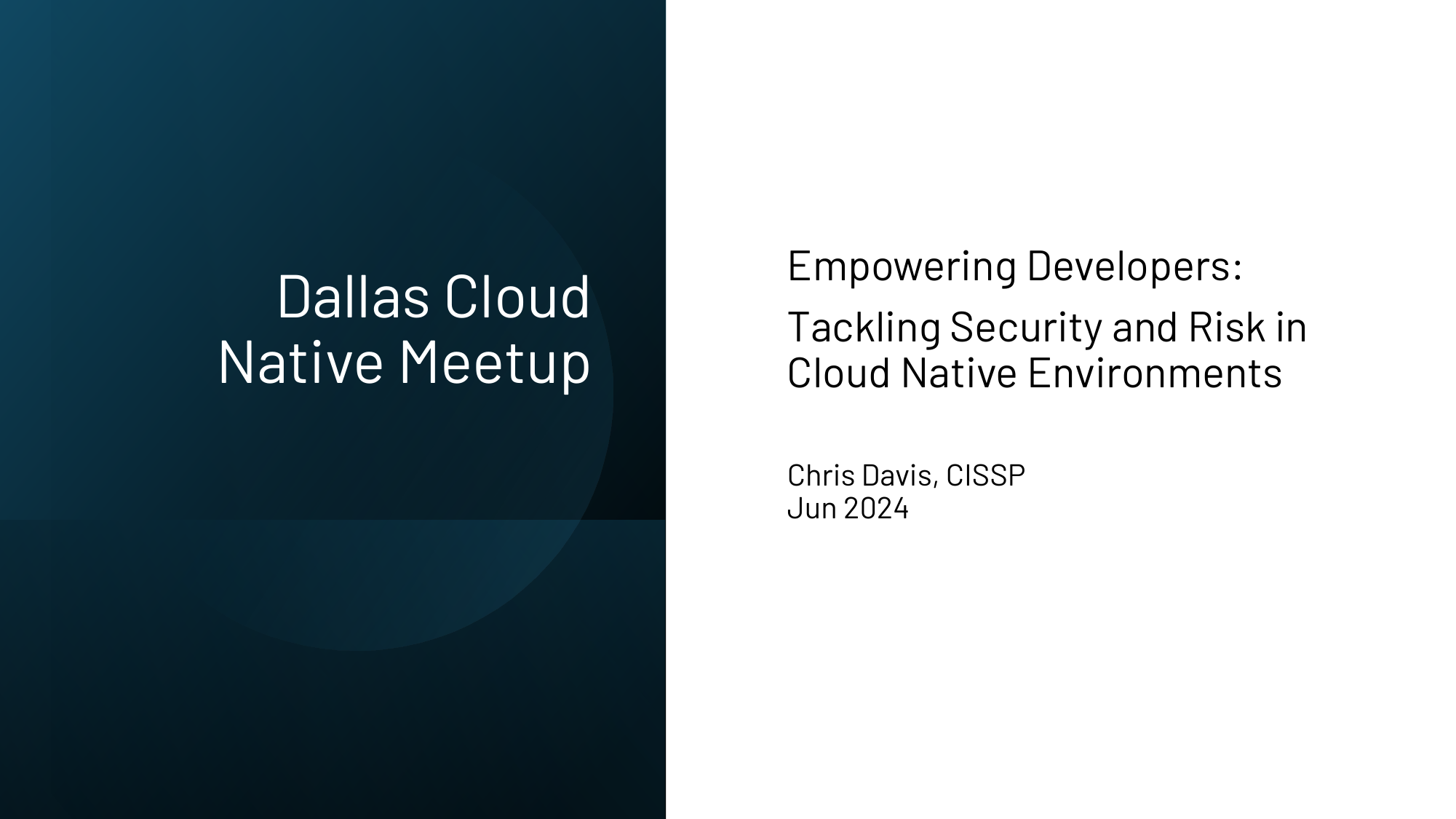

# Dallas Cloud Native Meetup

Empowering Developers:
Tackling Security and Risk in Cloud Native Environments

Chris Davis, CISSP
Jun 2024